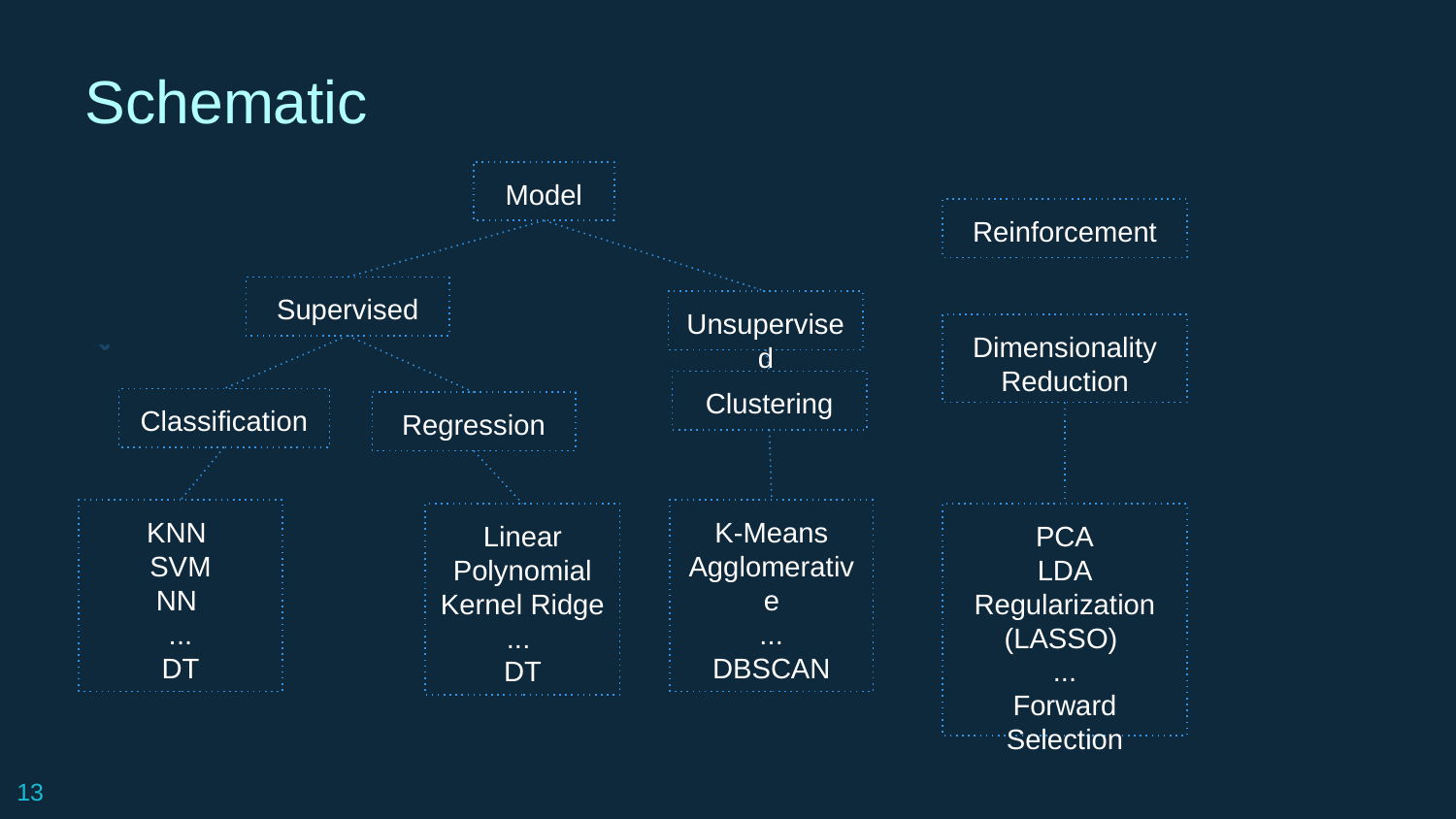

Schematic
Model
Reinforcement
Supervised
Unsupervised
Dimensionality Reduction
Clustering
Classification
Regression

KNN
SVM
NN
...
DT

K-Means
Agglomerative
...
DBSCAN
PCA
LDA
Regularization (LASSO)
...
Forward Selection

Linear
Polynomial
Kernel Ridge
...
DT

13